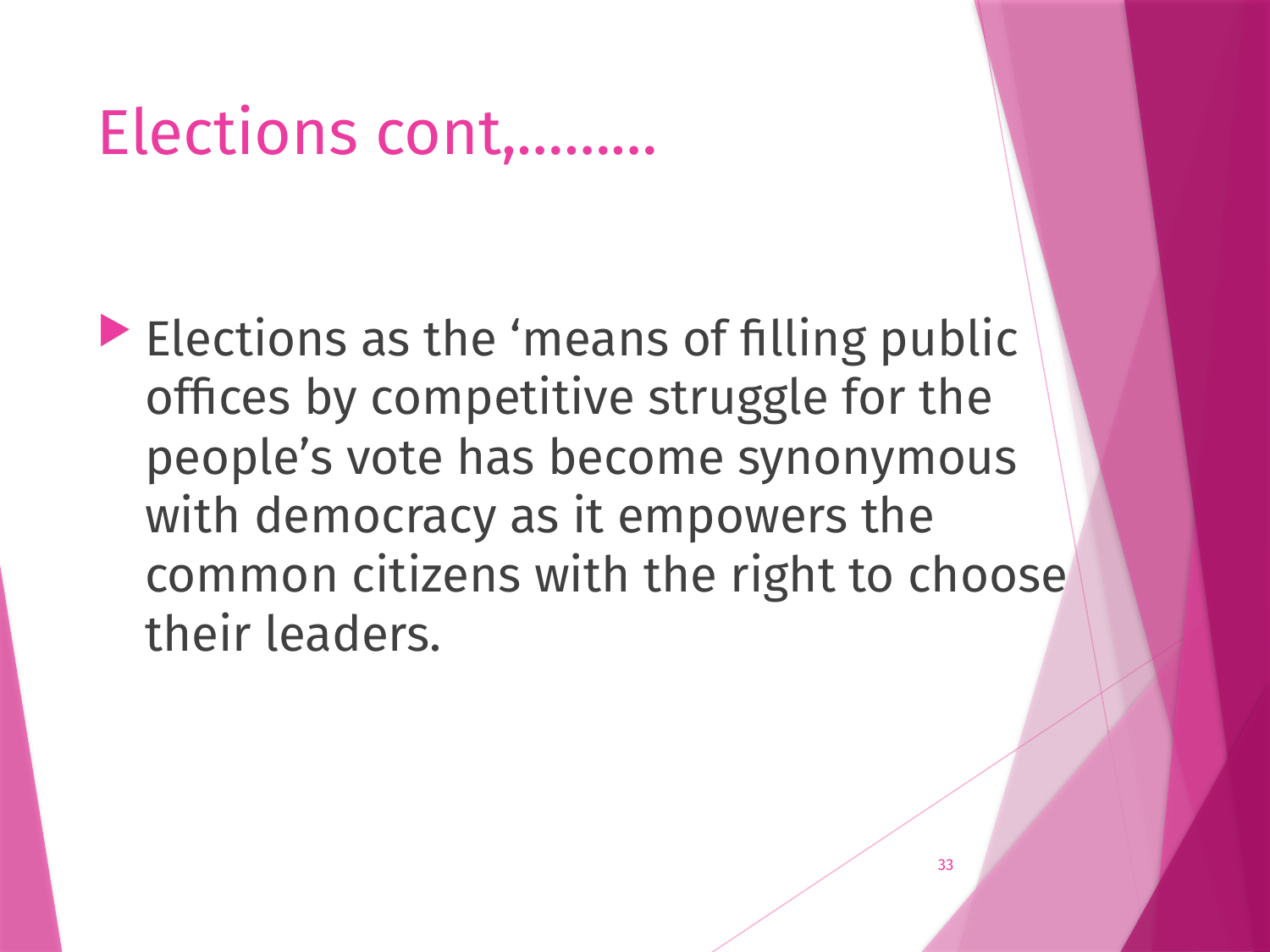

# Elections cont,………
Elections as the ‘means of filling public offices by competitive struggle for the people’s vote has become synonymous with democracy as it empowers the common citizens with the right to choose their leaders.
33